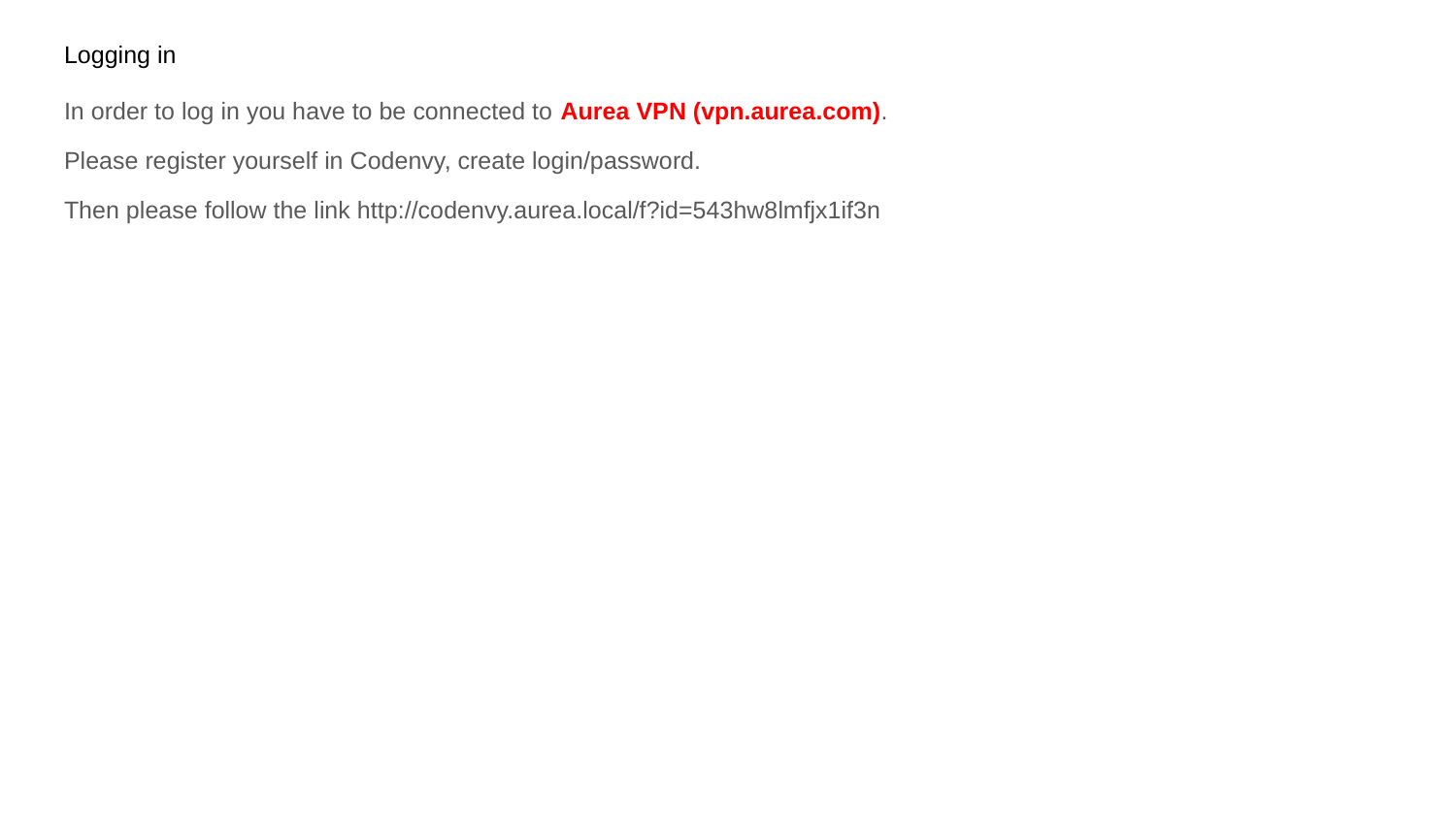

# Logging in
In order to log in you have to be connected to Aurea VPN (vpn.aurea.com).
Please register yourself in Codenvy, create login/password.
Then please follow the link http://codenvy.aurea.local/f?id=543hw8lmfjx1if3n